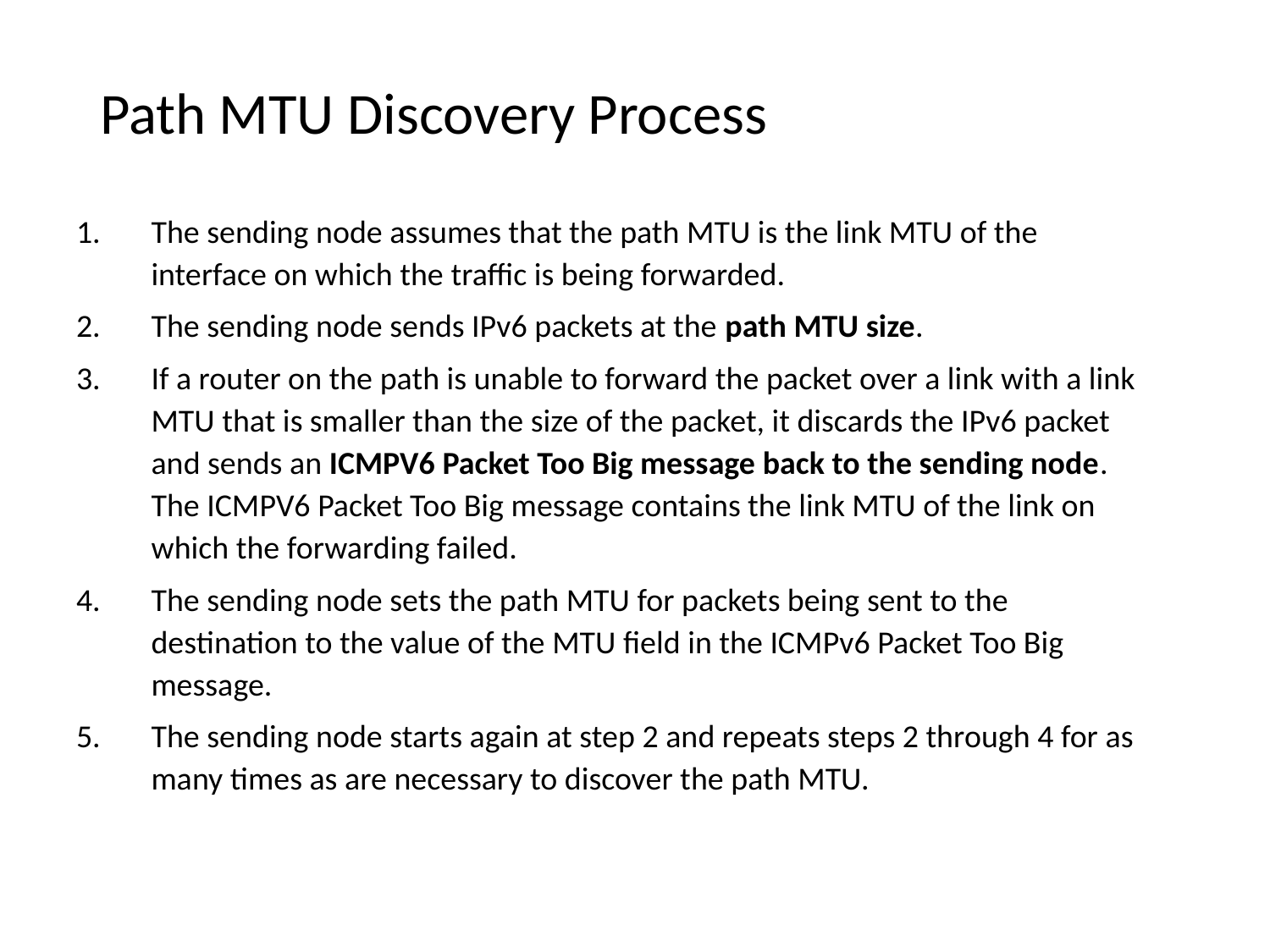

# Path MTU Discovery Process
The sending node assumes that the path MTU is the link MTU of the interface on which the traffic is being forwarded.
The sending node sends IPv6 packets at the path MTU size.
If a router on the path is unable to forward the packet over a link with a link MTU that is smaller than the size of the packet, it discards the IPv6 packet and sends an ICMPV6 Packet Too Big message back to the sending node. The ICMPV6 Packet Too Big message contains the link MTU of the link on which the forwarding failed.
The sending node sets the path MTU for packets being sent to the destination to the value of the MTU field in the ICMPv6 Packet Too Big message.
The sending node starts again at step 2 and repeats steps 2 through 4 for as many times as are necessary to discover the path MTU.